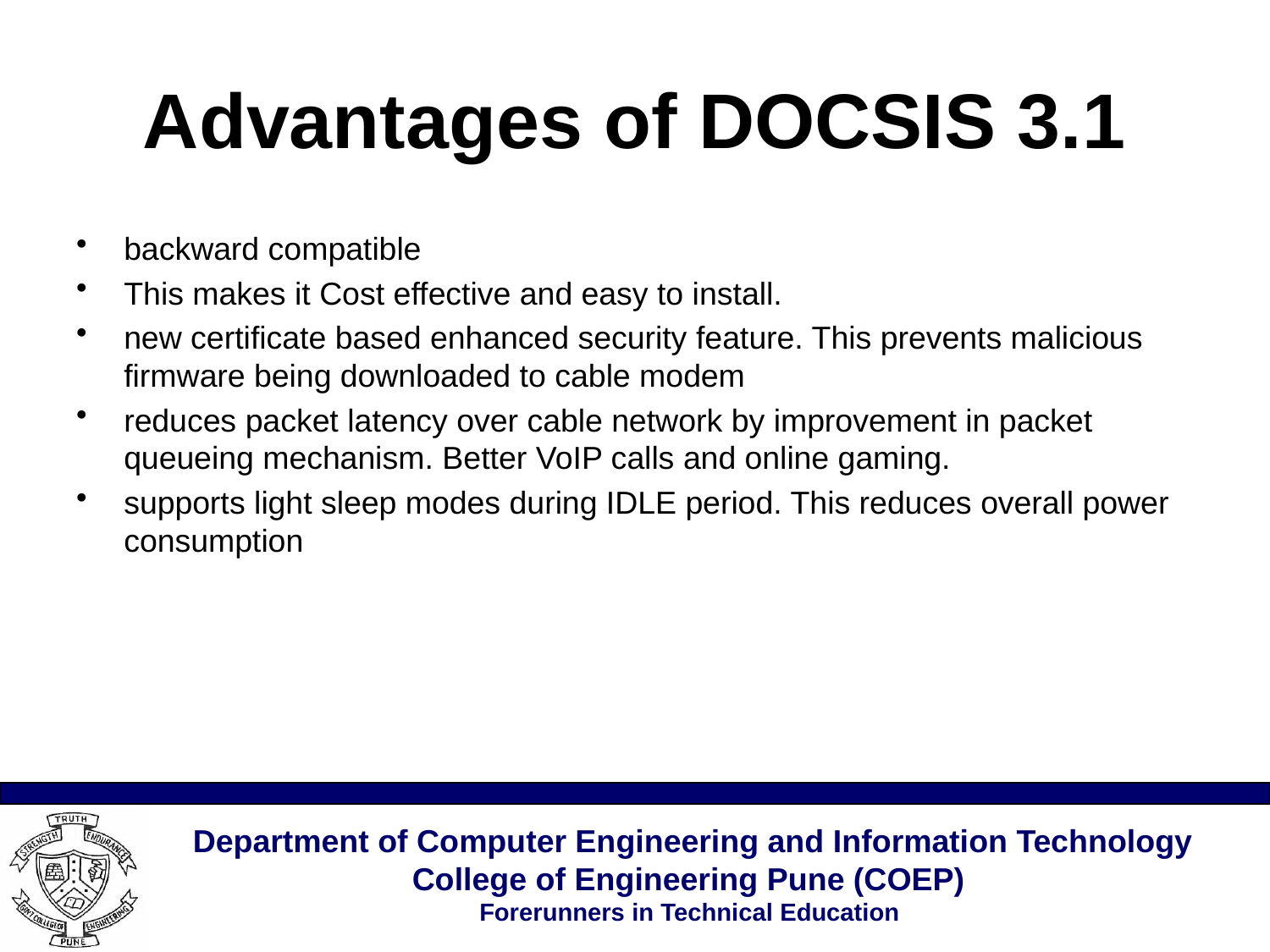

# Advantages of DOCSIS 3.1
backward compatible
This makes it Cost effective and easy to install.
new certificate based enhanced security feature. This prevents malicious firmware being downloaded to cable modem
reduces packet latency over cable network by improvement in packet queueing mechanism. Better VoIP calls and online gaming.
supports light sleep modes during IDLE period. This reduces overall power consumption